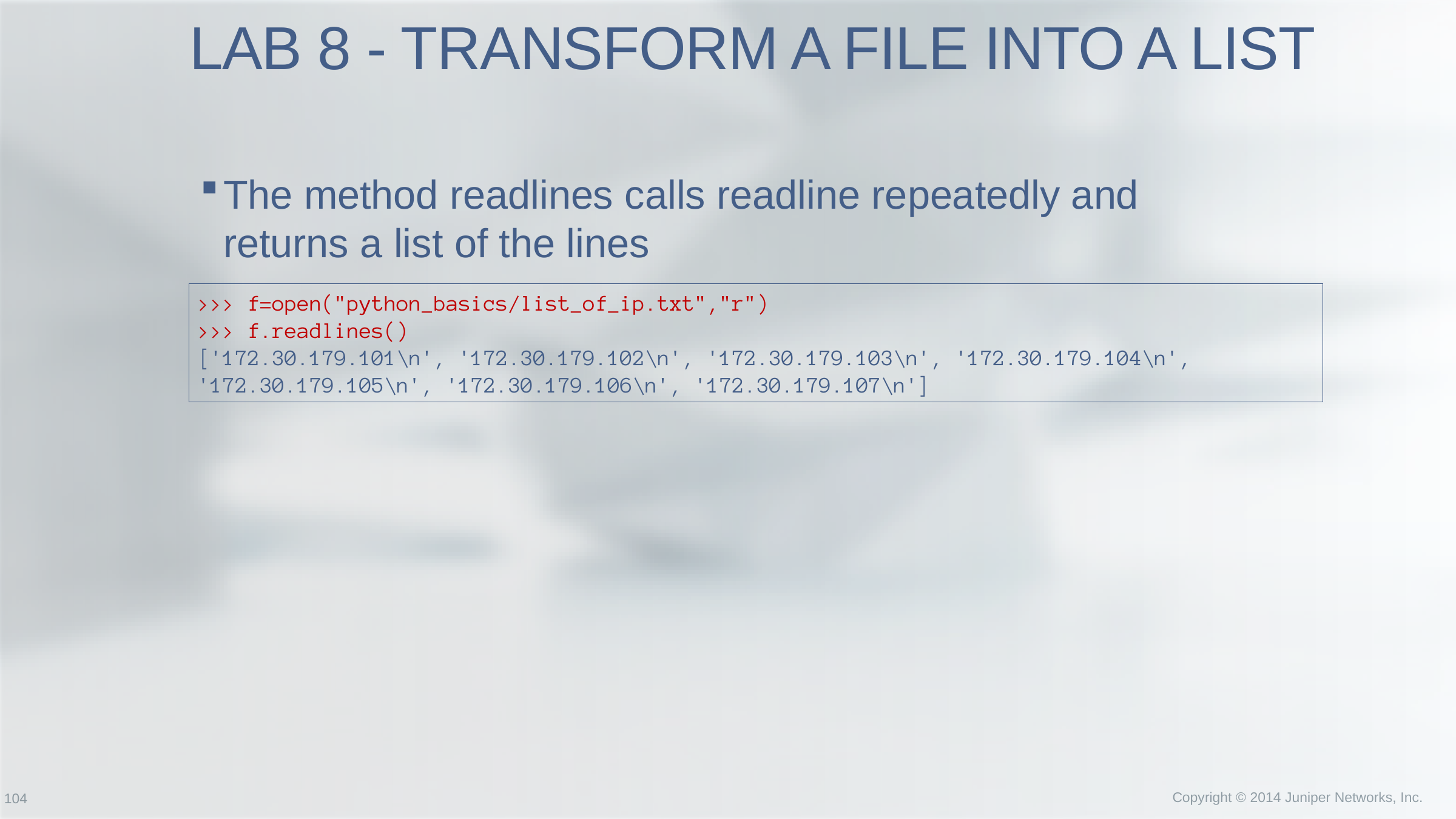

# LAB 8 - TRANSFORM A FILE INTO A LIST
The method readlines calls readline repeatedly and returns a list of the lines

>>> f=open("python_basics/list_of_ip.txt","r")
>>> f.readlines()
['172.30.179.101\n', '172.30.179.102\n', '172.30.179.103\n', '172.30.179.104\n', '172.30.179.105\n', '172.30.179.106\n', '172.30.179.107\n']